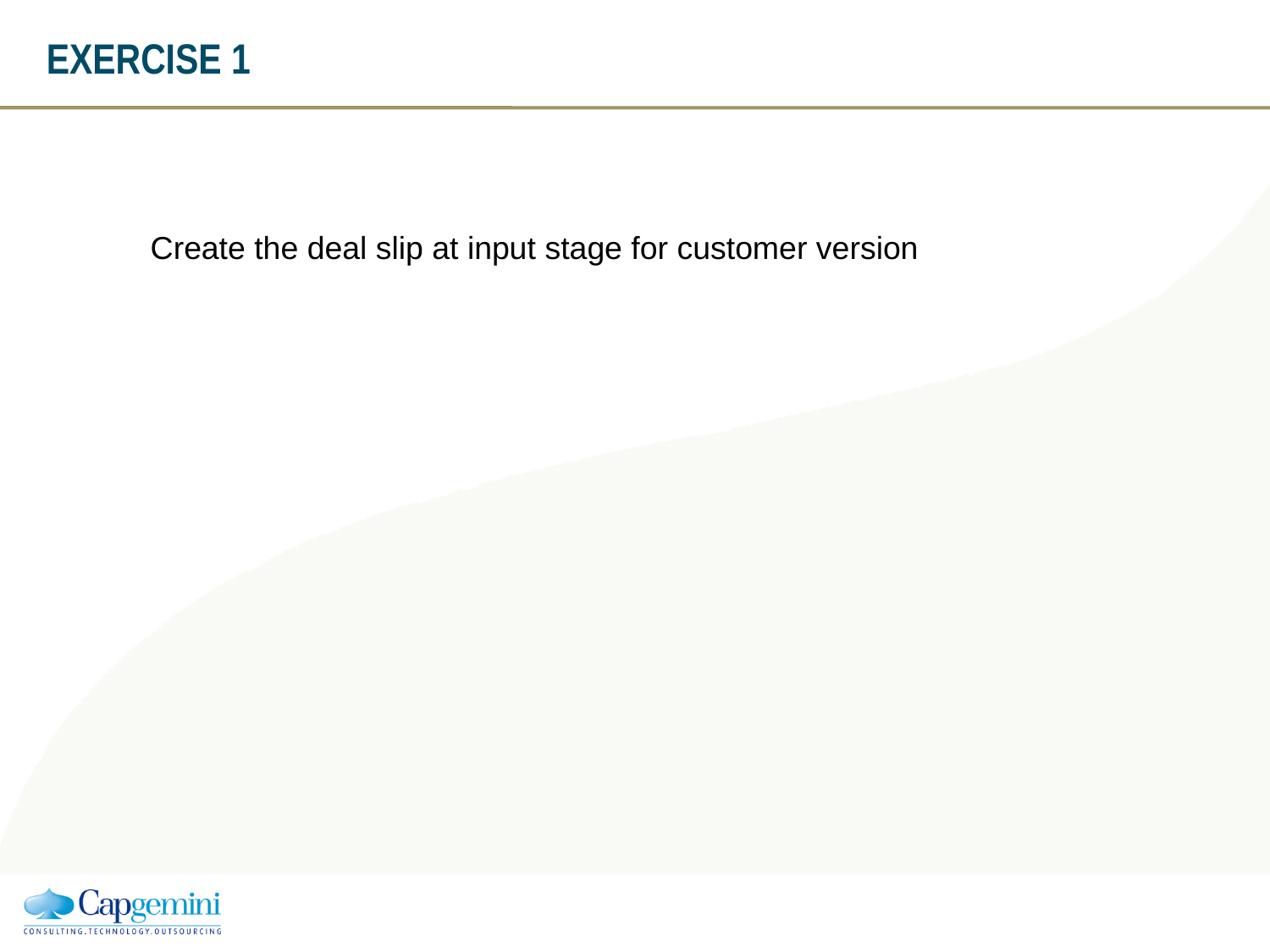

# EXERCISE 1
Create the deal slip at input stage for customer version